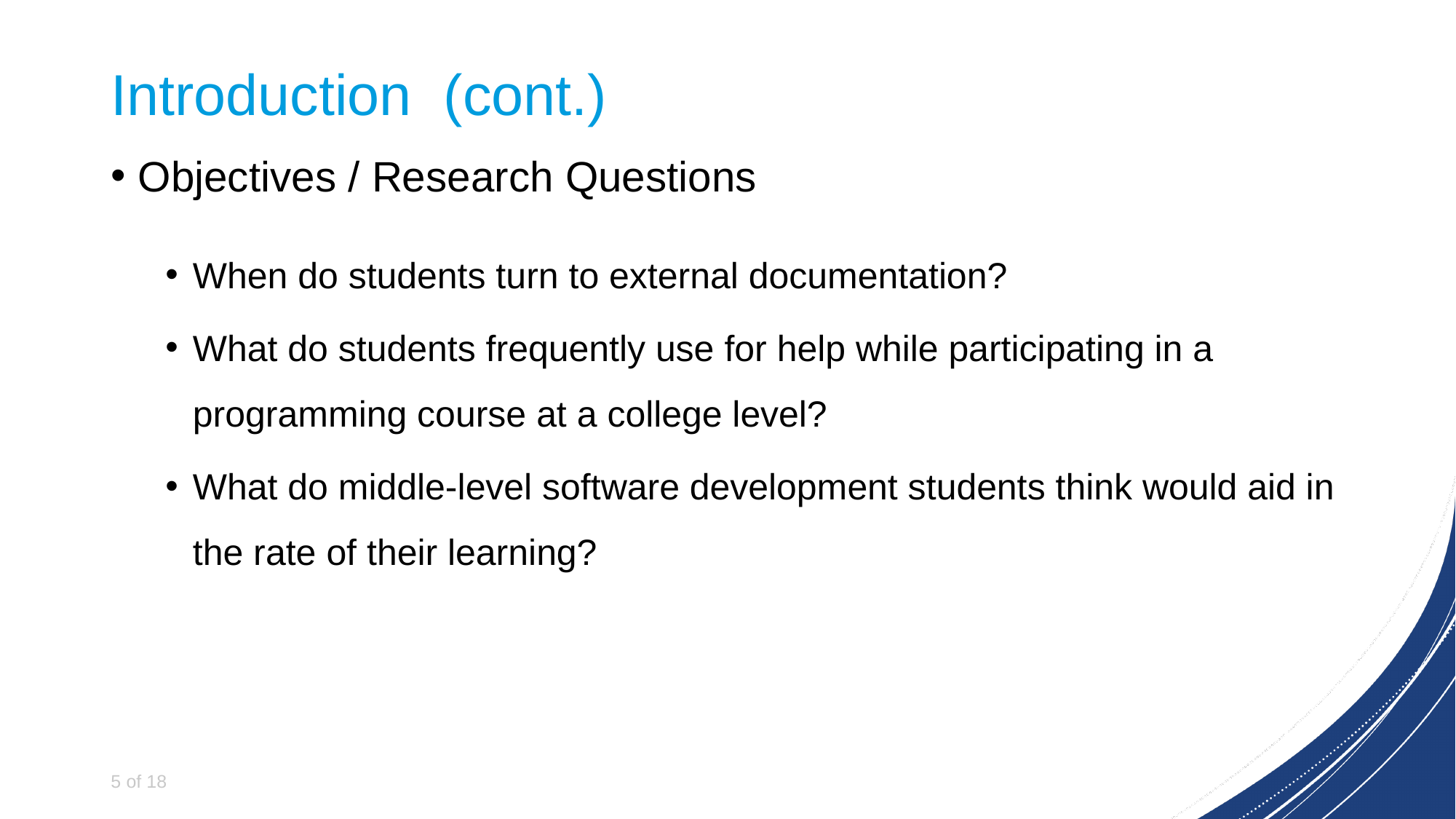

# Introduction  (cont.)
Objectives / Research Questions
When do students turn to external documentation?
What do students frequently use for help while participating in a programming course at a college level?
What do middle-level software development students think would aid in the rate of their learning?
5 of 18